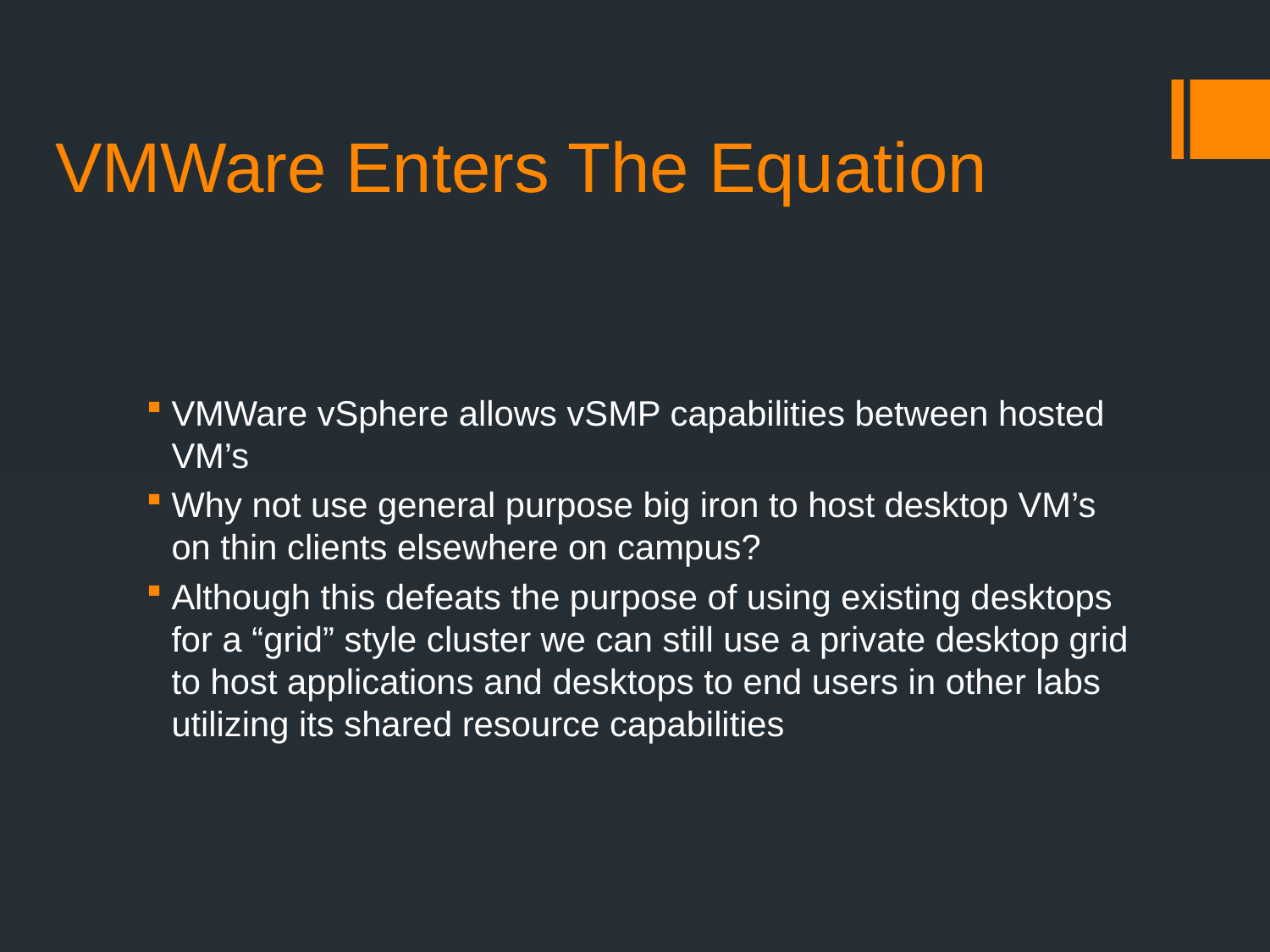

# VMWare Enters The Equation
VMWare vSphere allows vSMP capabilities between hosted VM’s
Why not use general purpose big iron to host desktop VM’s on thin clients elsewhere on campus?
Although this defeats the purpose of using existing desktops for a “grid” style cluster we can still use a private desktop grid to host applications and desktops to end users in other labs utilizing its shared resource capabilities